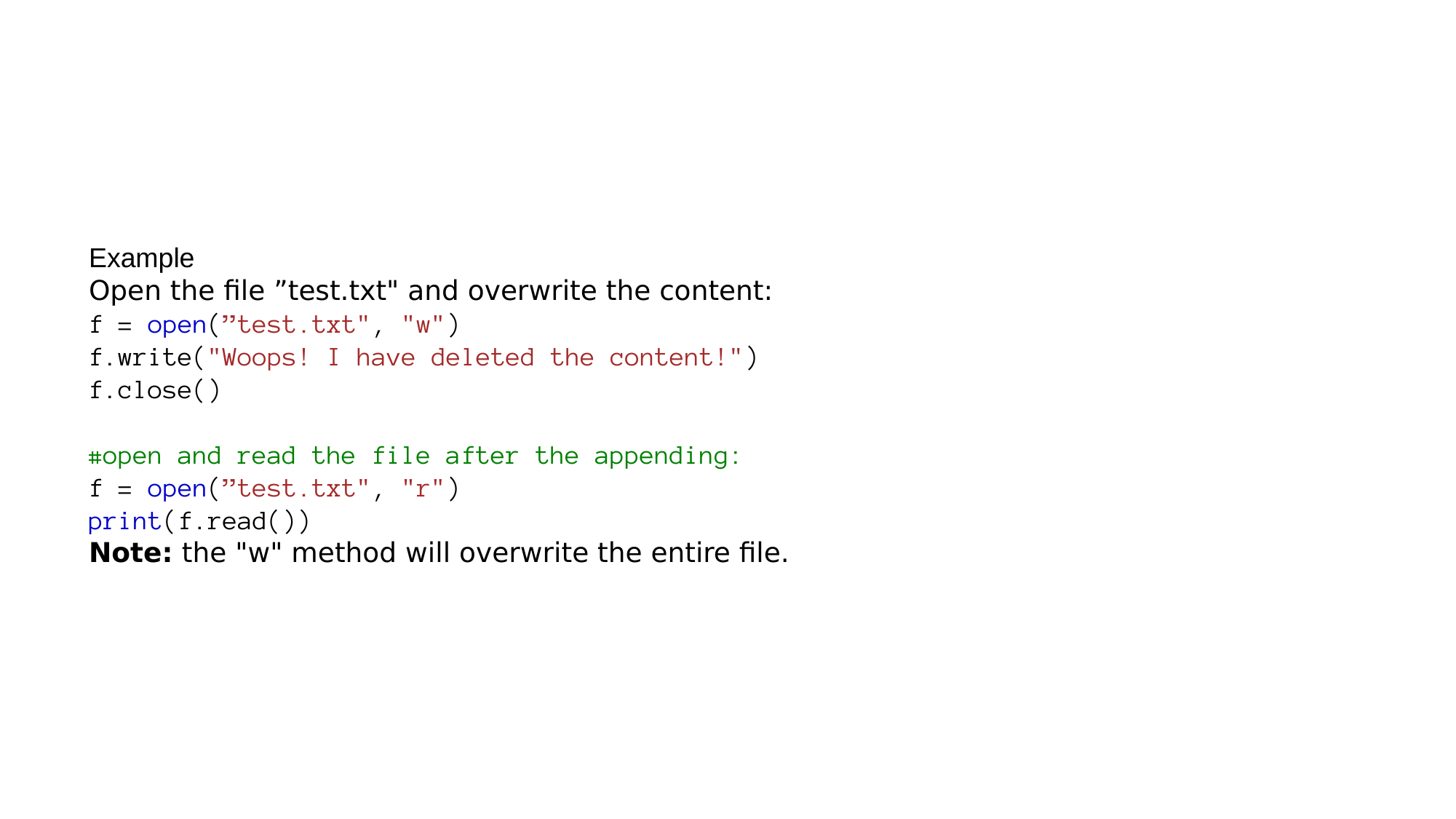

#
Example
Open the file ”test.txt" and overwrite the content:
f = open(”test.txt", "w")
f.write("Woops! I have deleted the content!")
f.close()
#open and read the file after the appending:
f = open(”test.txt", "r")
print(f.read())
Note: the "w" method will overwrite the entire file.